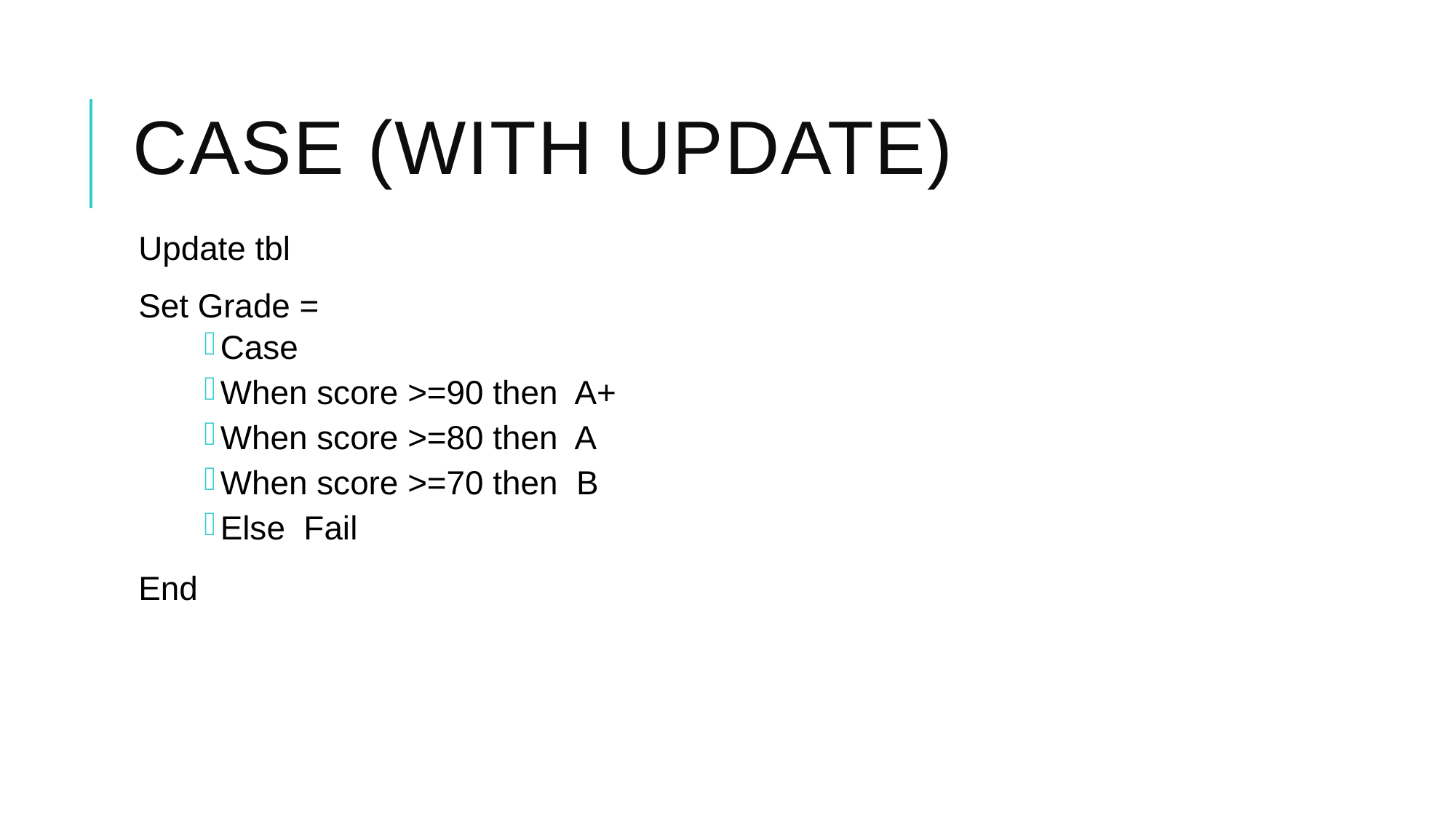

# Case (with Update)
Update tbl
Set Grade =
Case
When score >=90 then  A+
When score >=80 then  A
When score >=70 then  B
Else  Fail
End